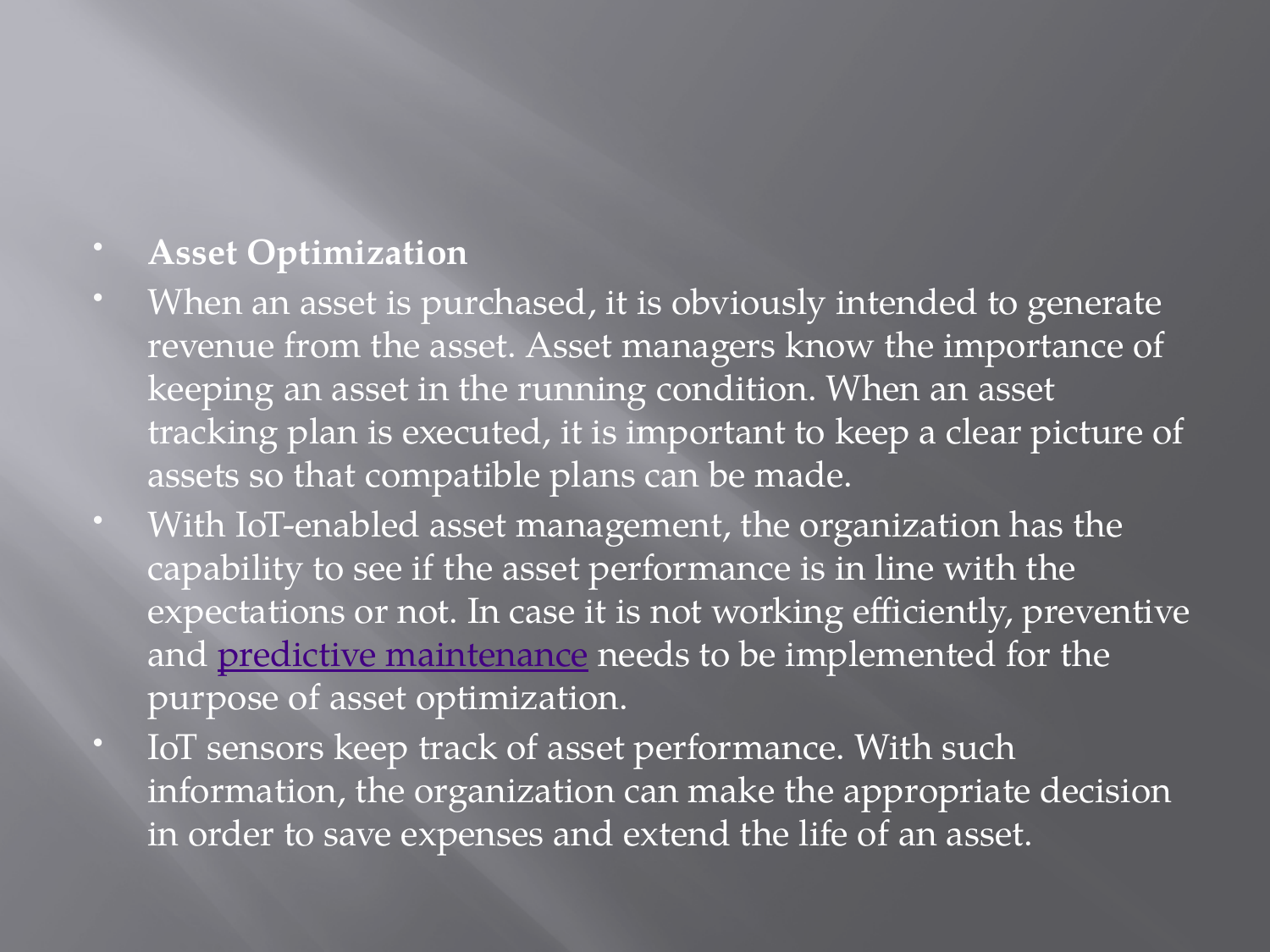

#
Asset Optimization
When an asset is purchased, it is obviously intended to generate revenue from the asset. Asset managers know the importance of keeping an asset in the running condition. When an asset tracking plan is executed, it is important to keep a clear picture of assets so that compatible plans can be made.
With IoT-enabled asset management, the organization has the capability to see if the asset performance is in line with the expectations or not. In case it is not working efficiently, preventive and predictive maintenance needs to be implemented for the purpose of asset optimization.
IoT sensors keep track of asset performance. With such information, the organization can make the appropriate decision in order to save expenses and extend the life of an asset.